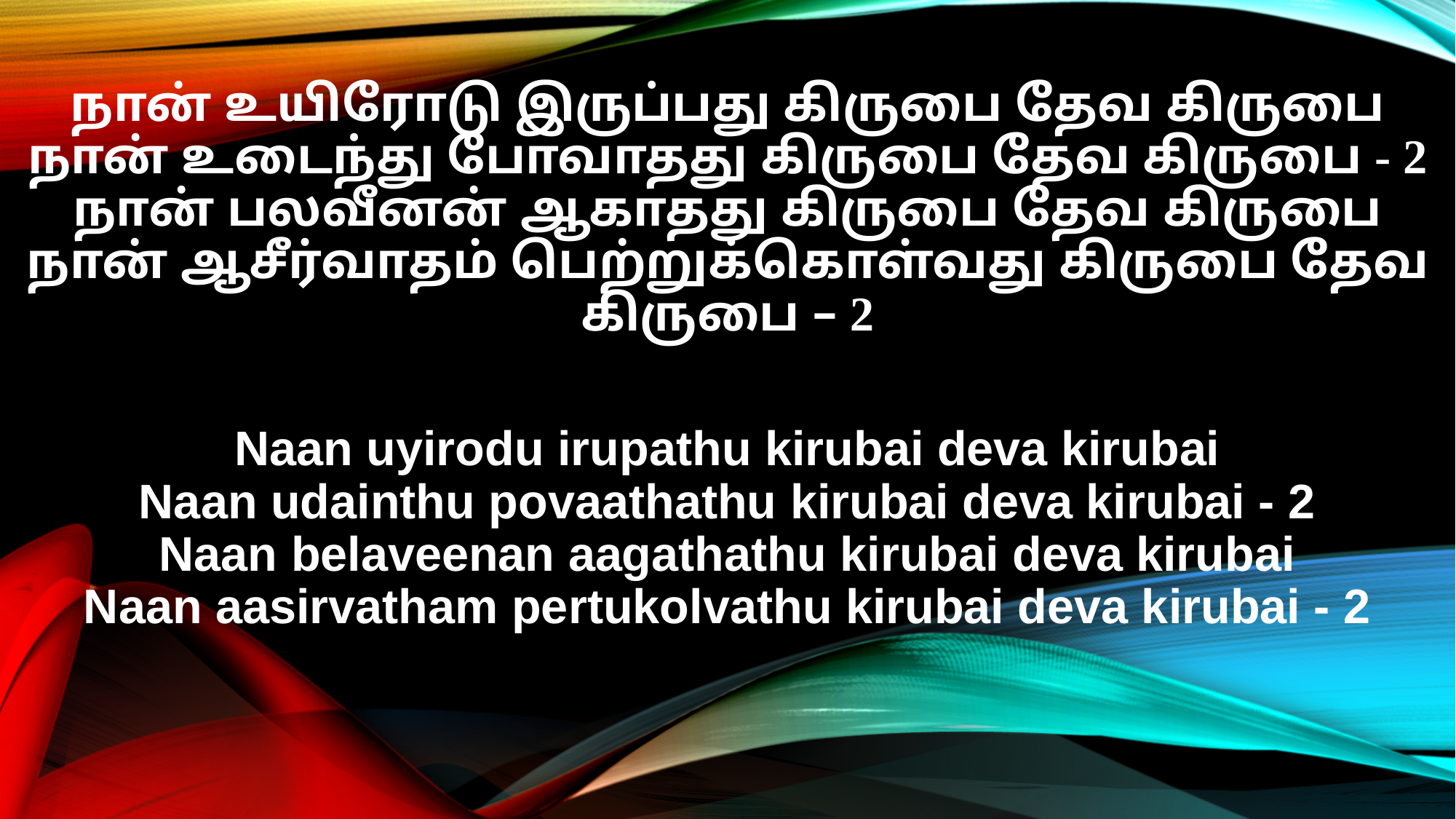

நான் உயிரோடு இருப்பது கிருபை தேவ கிருபை
நான் உடைந்து போவாதது கிருபை தேவ கிருபை - 2
நான் பலவீனன் ஆகாதது கிருபை தேவ கிருபை
நான் ஆசீர்வாதம் பெற்றுக்கொள்வது கிருபை தேவ கிருபை – 2

Naan uyirodu irupathu kirubai deva kirubai
Naan udainthu povaathathu kirubai deva kirubai - 2
Naan belaveenan aagathathu kirubai deva kirubai
Naan aasirvatham pertukolvathu kirubai deva kirubai - 2